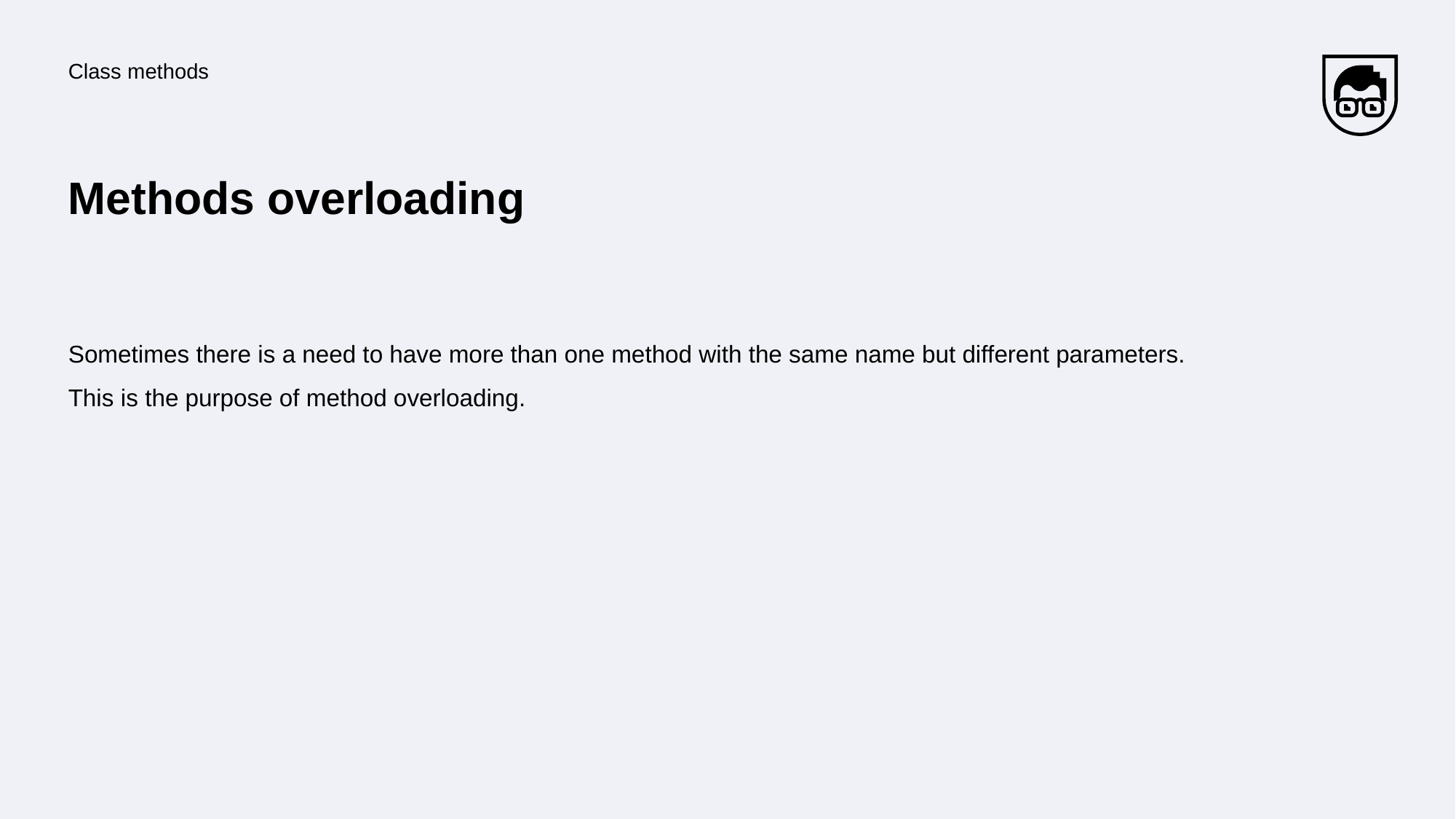

Class methods
# Methods overloading
Sometimes there is a need to have more than one method with the same name but different parameters.
This is the purpose of method overloading.